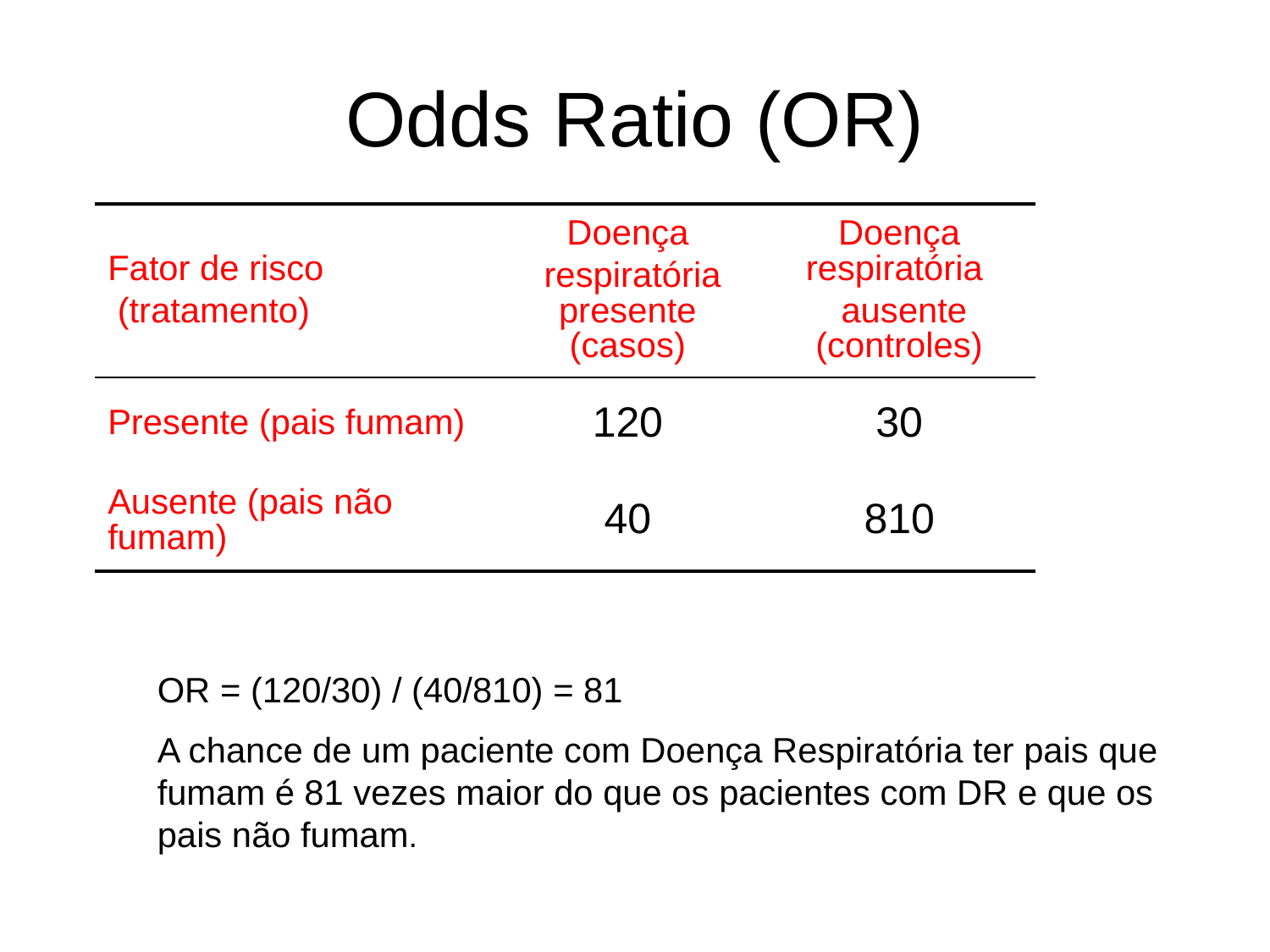

# Odds Ratio (OR)
| Fator de risco (tratamento) | Doença respiratória presente (casos) | Doença respiratória ausente (controles) |
| --- | --- | --- |
| Presente (pais fumam) | 120 | 30 |
| Ausente (pais não fumam) | 40 | 810 |
OR = (120/30) / (40/810) = 81
A chance de um paciente com Doença Respiratória ter pais que fumam é 81 vezes maior do que os pacientes com DR e que os pais não fumam.